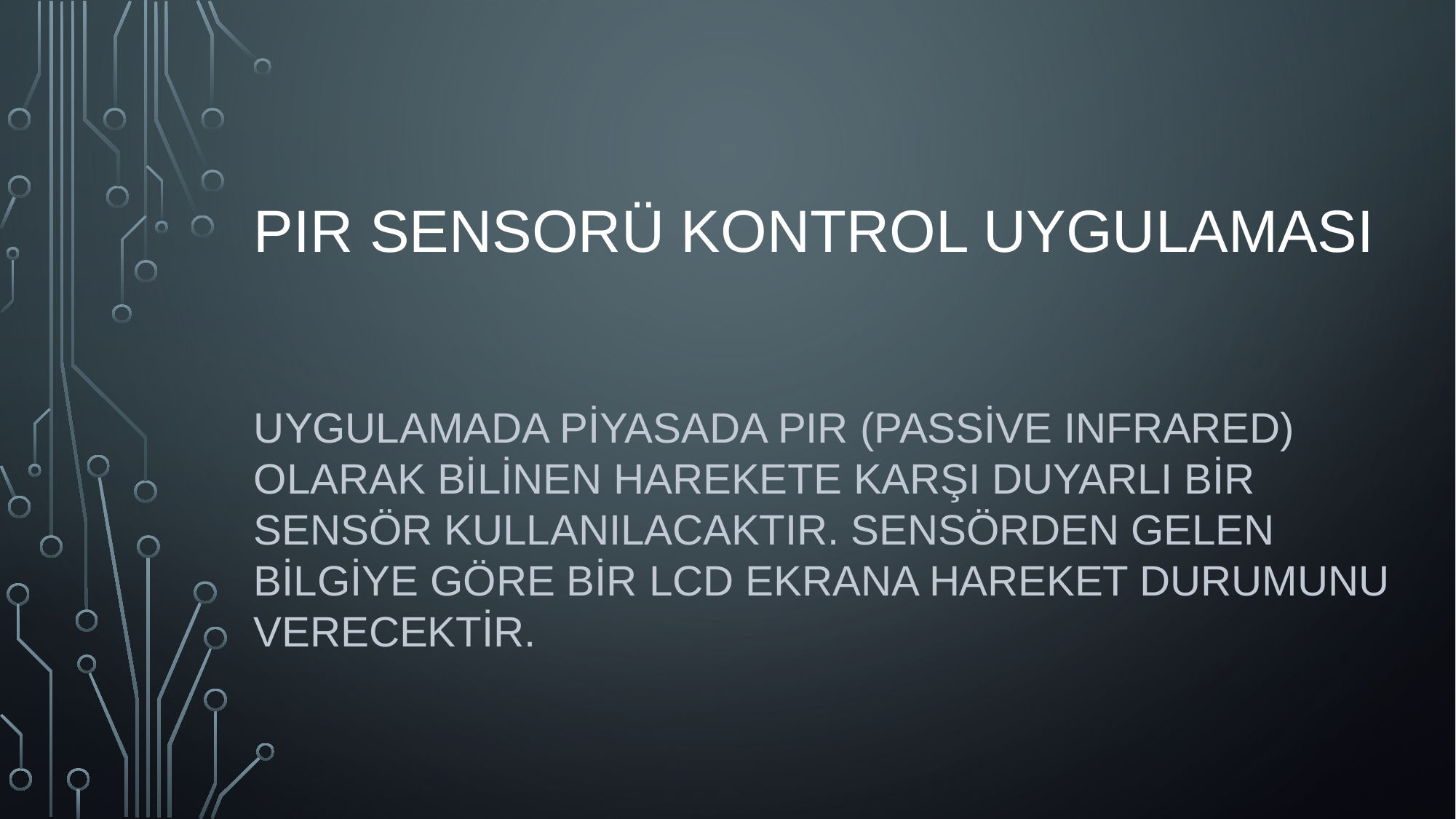

# Pır sensorü kontrol uygulaması
Uygulamada piyasada PIR (Passive Infrared) olarak bilinen harekete karşı duyarlı bir sensör kullanılacaktır. Sensörden gelen bilgiye göre bir lcd ekrana hareket durumunu verecektir.